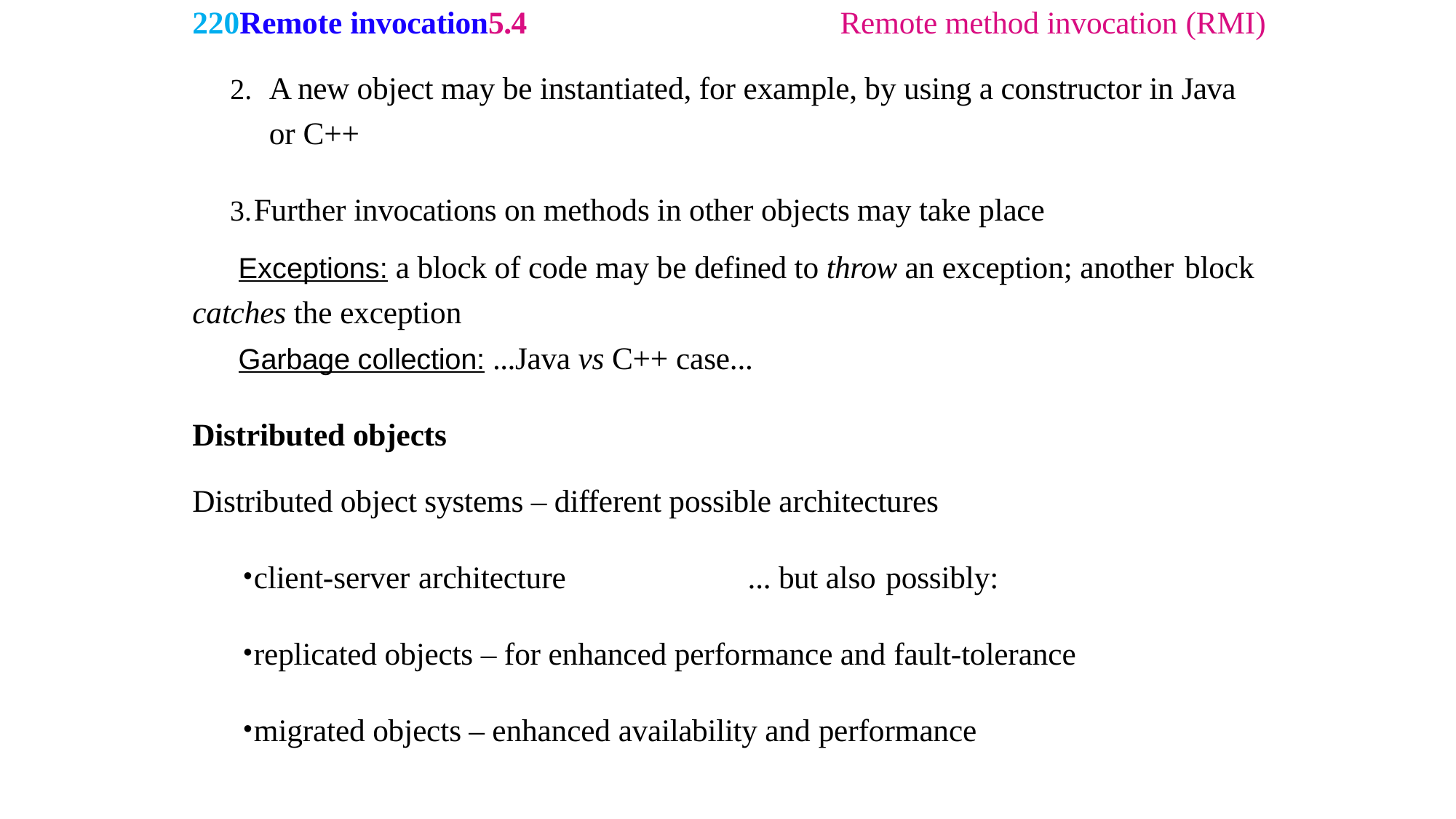

220Remote invocation5.4	Remote method invocation (RMI)
A new object may be instantiated, for example, by using a constructor in Java  or C++

Further invocations on methods in other objects may take place
Exceptions: a block of code may be defined to throw an exception; another block
catches the exception
Garbage collection: ...Java vs C++ case...

Distributed objects
Distributed object systems – different possible architectures

client-server architecture	... but also possibly:

replicated objects – for enhanced performance and fault-tolerance

migrated objects – enhanced availability and performance